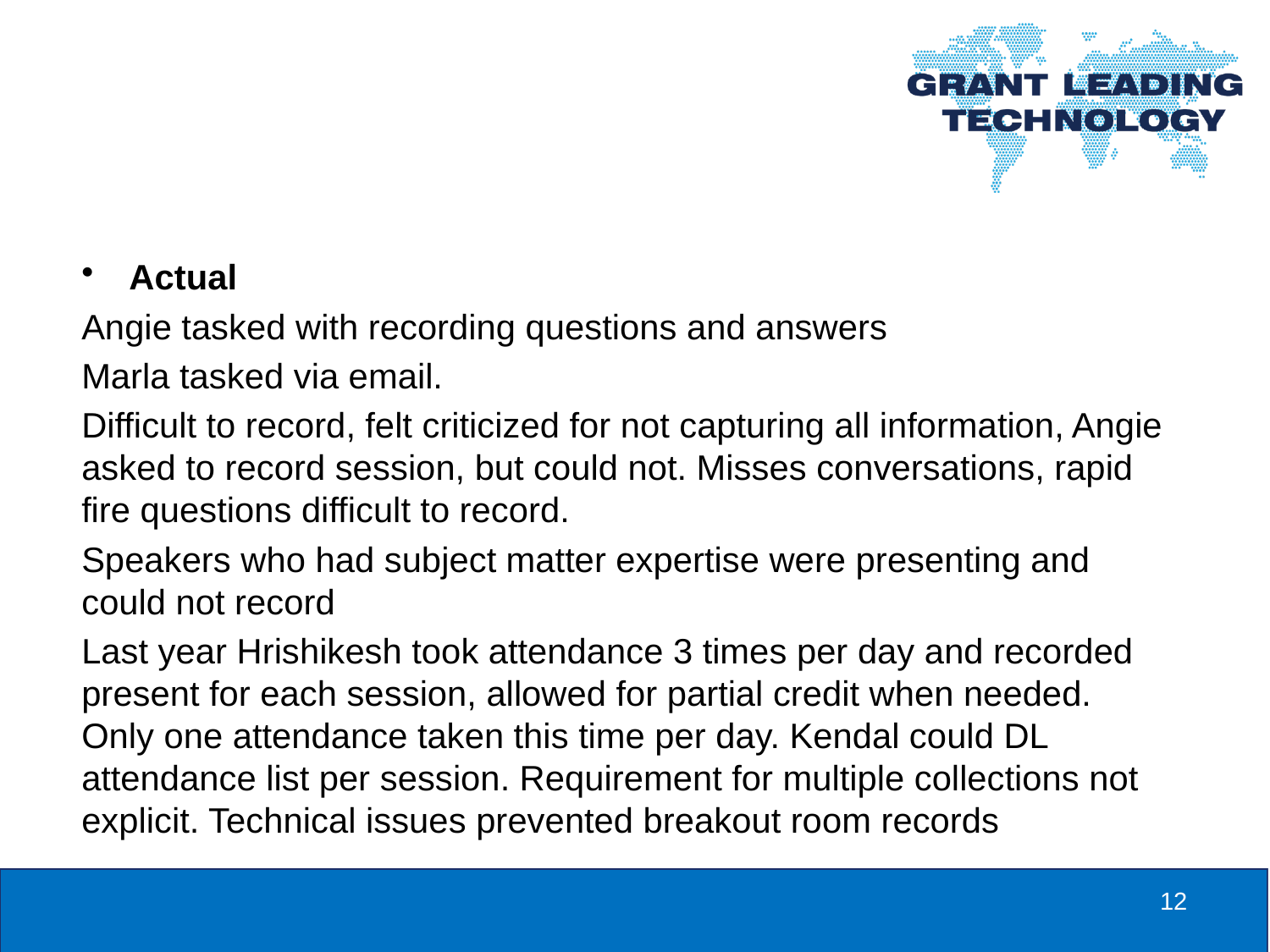

Actual
Angie tasked with recording questions and answers
Marla tasked via email.
Difficult to record, felt criticized for not capturing all information, Angie asked to record session, but could not. Misses conversations, rapid fire questions difficult to record.
Speakers who had subject matter expertise were presenting and could not record
Last year Hrishikesh took attendance 3 times per day and recorded present for each session, allowed for partial credit when needed. Only one attendance taken this time per day. Kendal could DL attendance list per session. Requirement for multiple collections not explicit. Technical issues prevented breakout room records